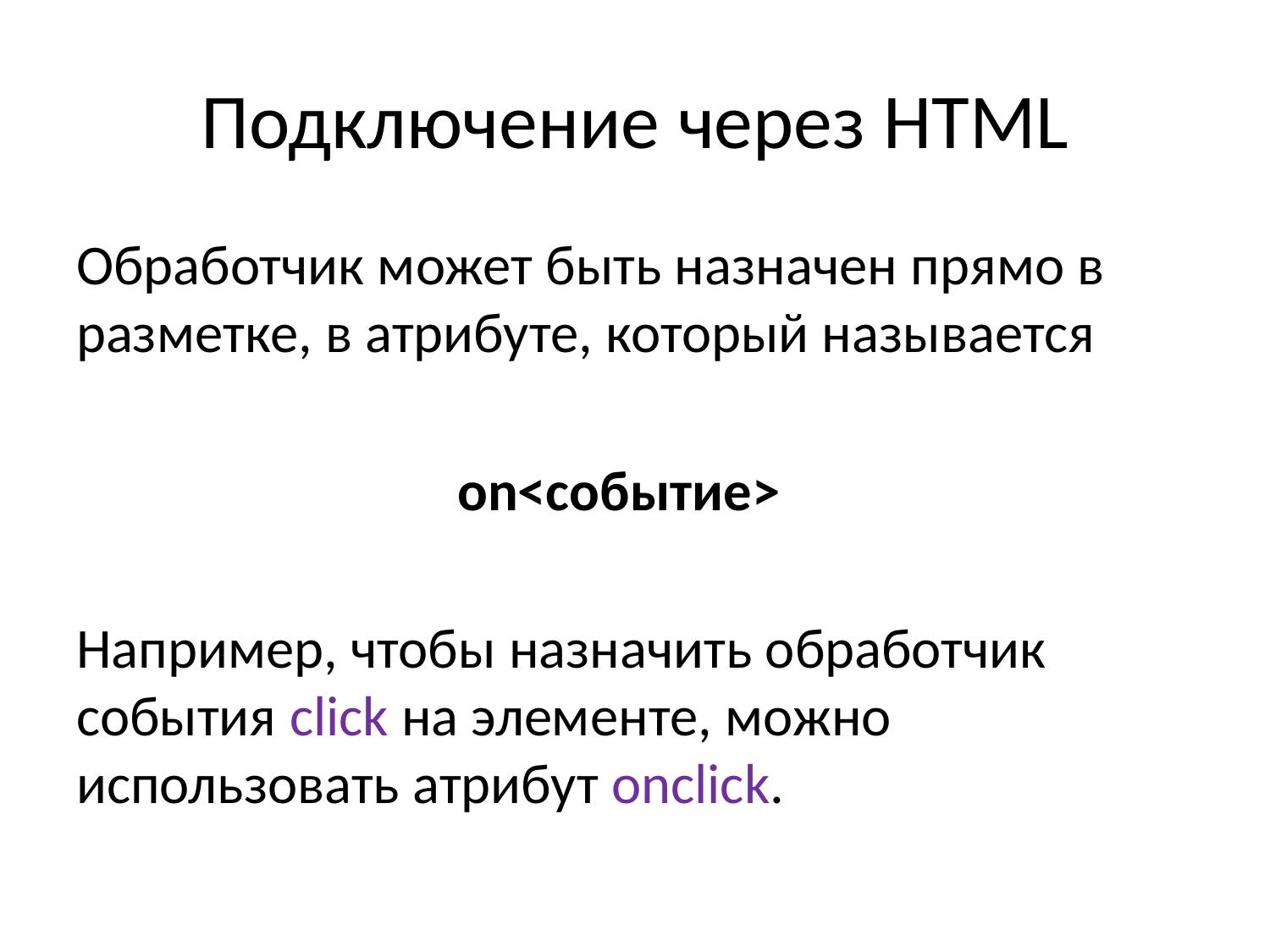

# Подключение через HTML
Обработчик может быть назначен прямо в разметке, в атрибуте, который называется

			on<событие>

Например, чтобы назначить обработчик события click на элементе, можно использовать атрибут onclick.